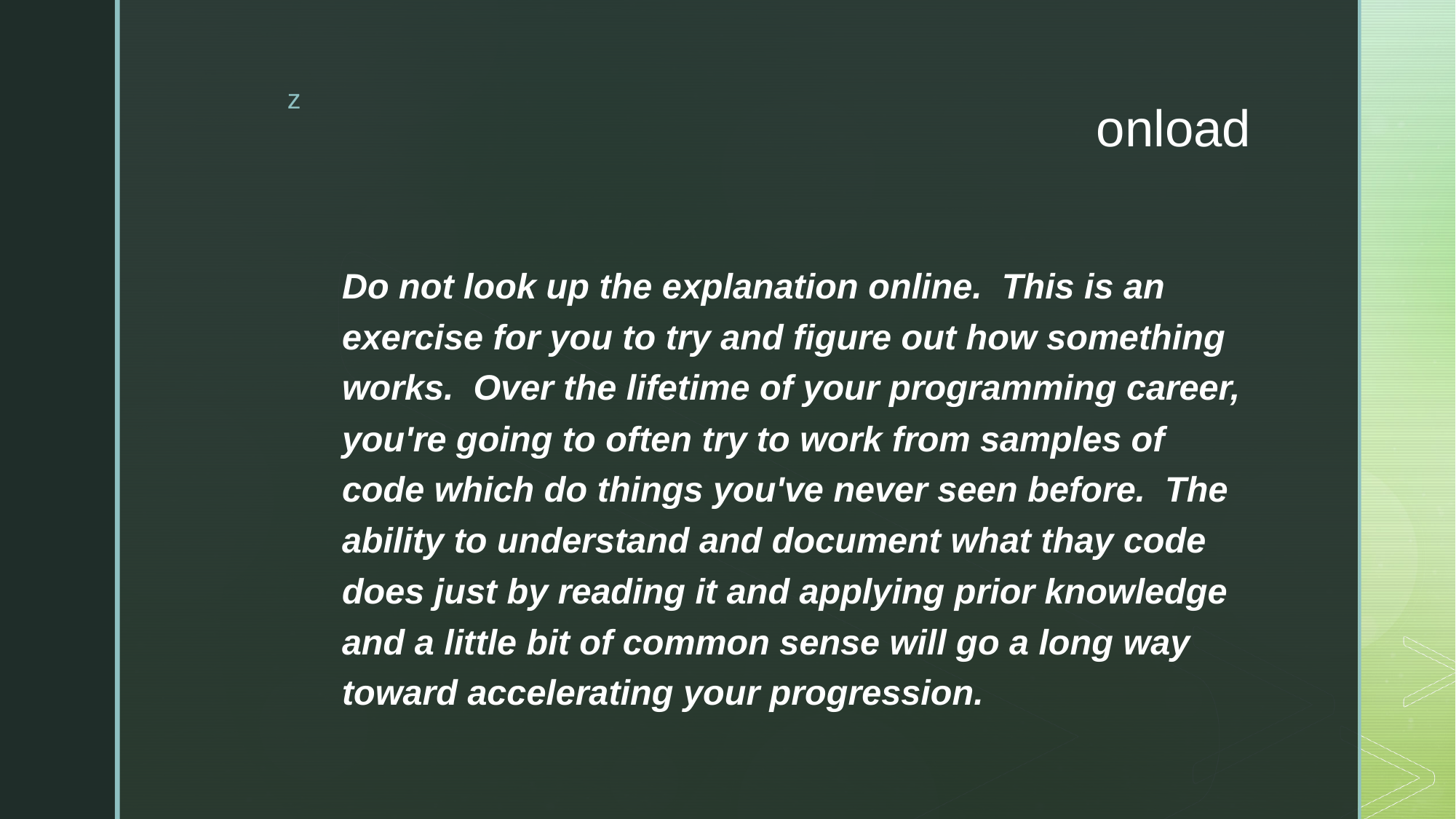

# onload
Do not look up the explanation online.  This is an exercise for you to try and figure out how something works.  Over the lifetime of your programming career, you're going to often try to work from samples of code which do things you've never seen before.  The ability to understand and document what thay code does just by reading it and applying prior knowledge and a little bit of common sense will go a long way toward accelerating your progression.